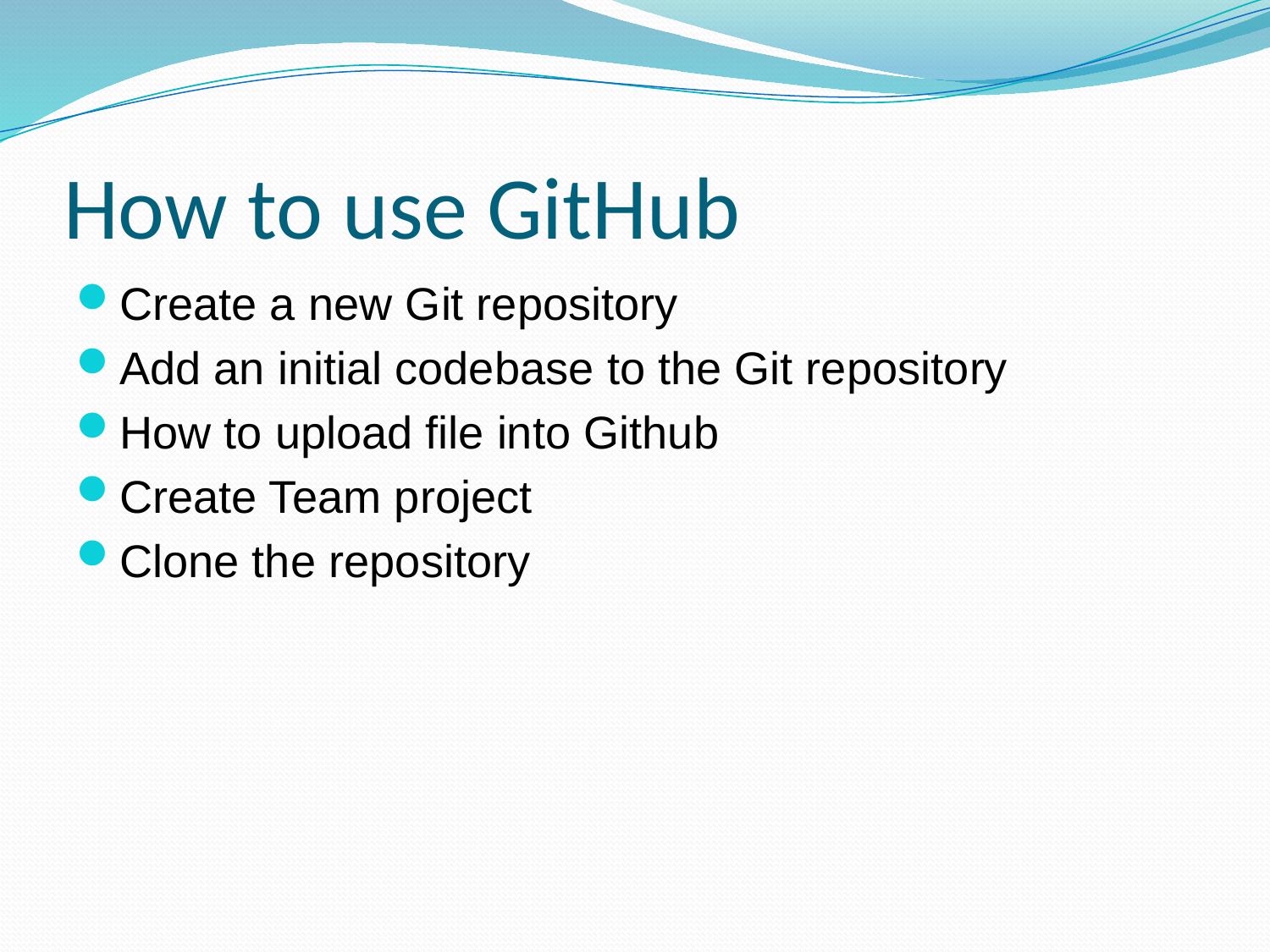

# How to use GitHub
Create a new Git repository
Add an initial codebase to the Git repository
How to upload file into Github
Create Team project
Clone the repository